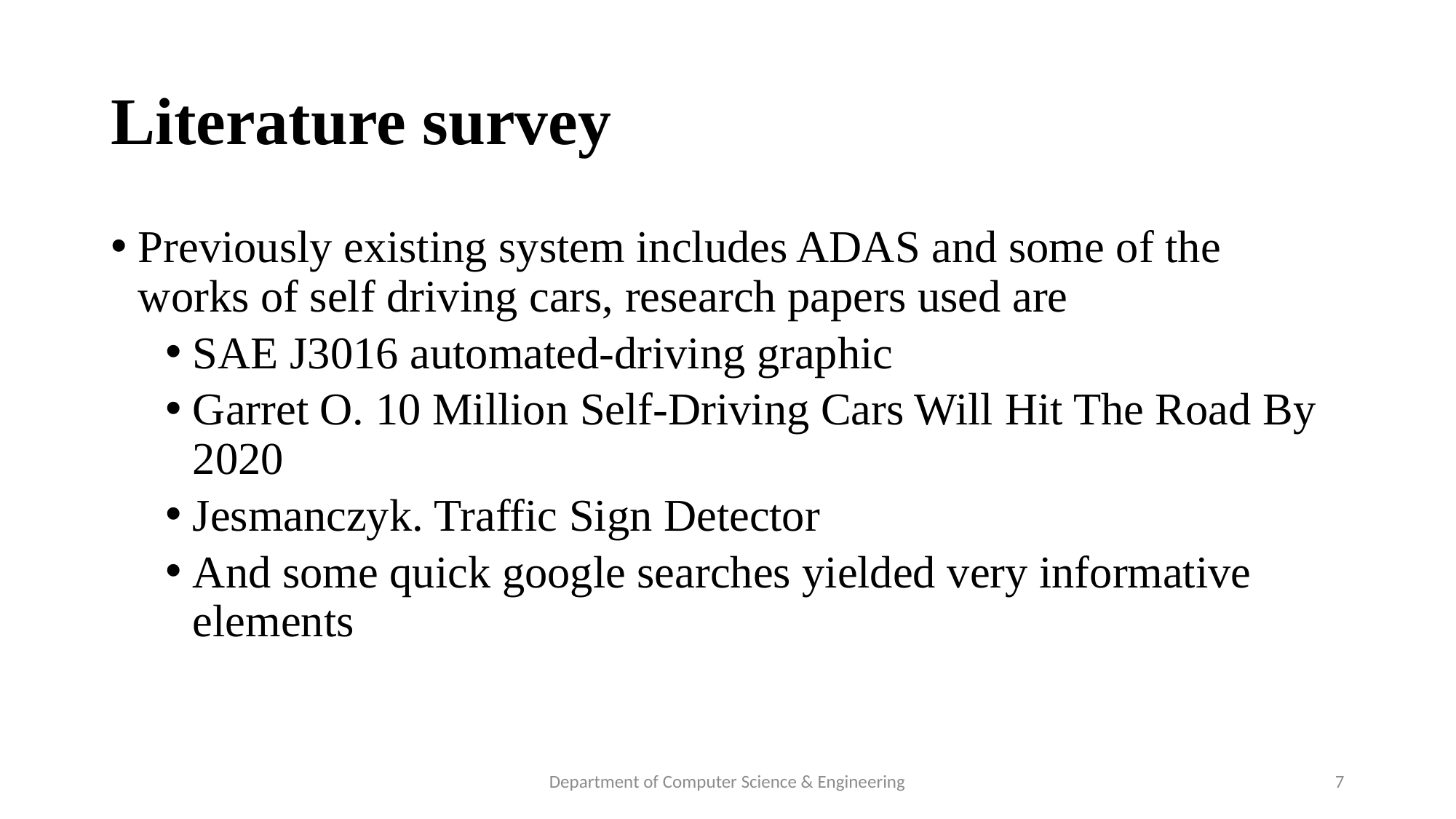

# Literature survey
Previously existing system includes ADAS and some of the works of self driving cars, research papers used are
SAE J3016 automated-driving graphic
Garret O. 10 Million Self-Driving Cars Will Hit The Road By 2020
Jesmanczyk. Traffic Sign Detector
And some quick google searches yielded very informative elements
Department of Computer Science & Engineering
7